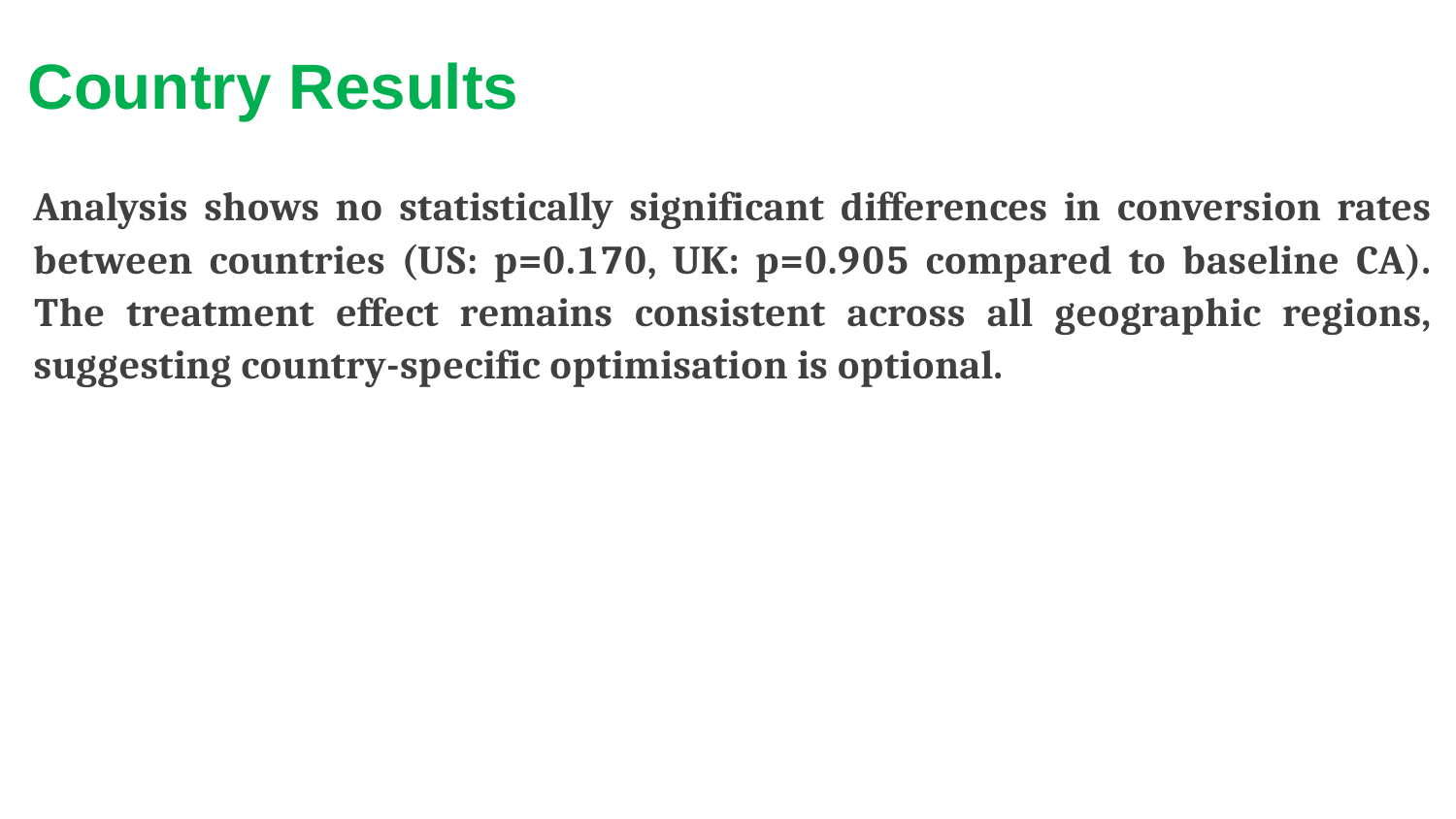

Country Results
Analysis shows no statistically significant differences in conversion rates between countries (US: p=0.170, UK: p=0.905 compared to baseline CA). The treatment effect remains consistent across all geographic regions, suggesting country-specific optimisation is optional.